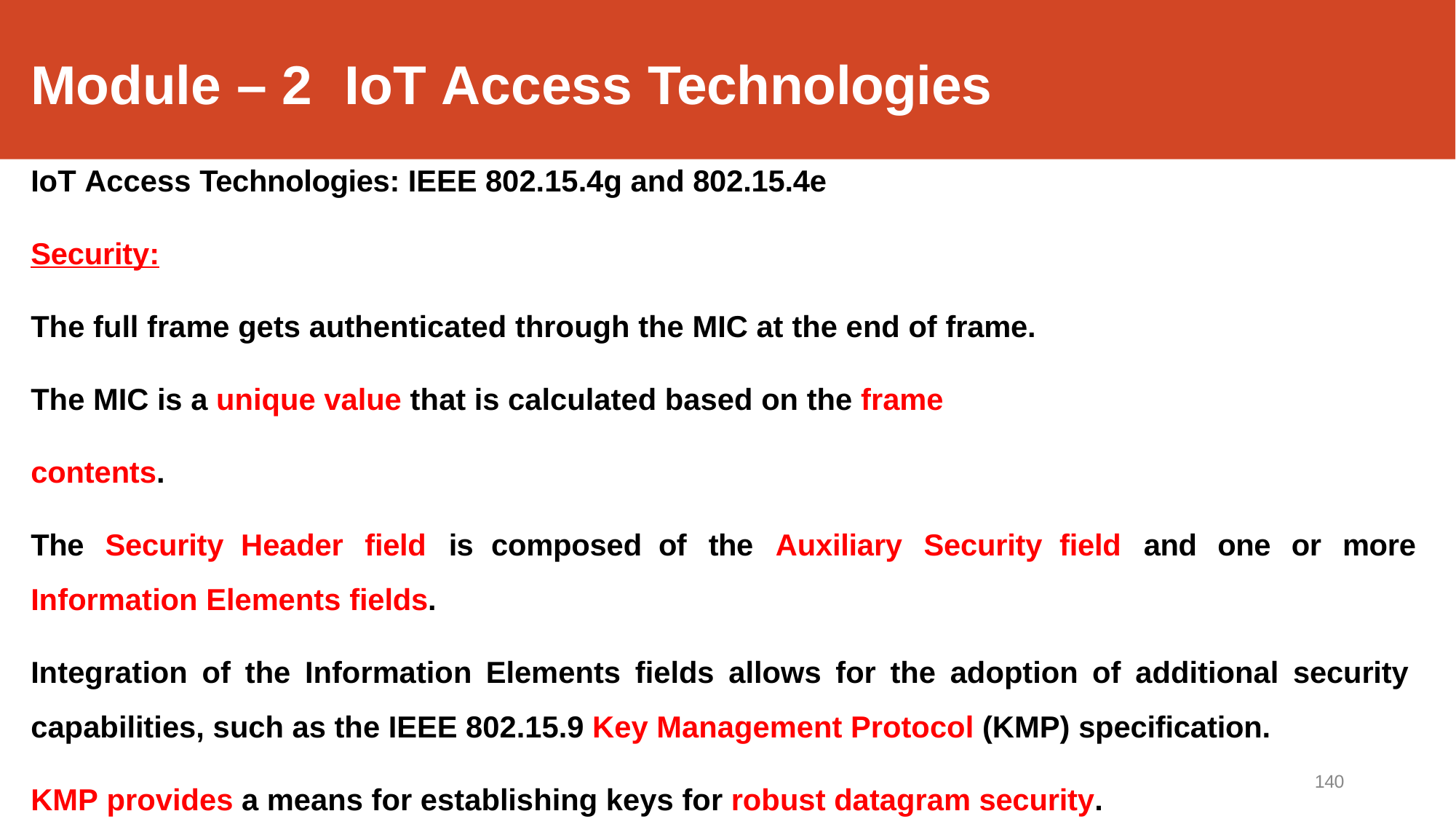

# Module – 2	IoT Access Technologies
IoT Access Technologies: IEEE 802.15.4g and 802.15.4e
Security:
The full frame gets authenticated through the MIC at the end of frame. The MIC is a unique value that is calculated based on the frame contents.
The	Security	Header	field	is	composed	of	the	Auxiliary	Security	field	and	one	or	more Information Elements fields.
Integration of the Information Elements fields allows for the adoption of additional security
capabilities, such as the IEEE 802.15.9 Key Management Protocol (KMP) specification.
KMP provides a means for establishing keys for robust datagram security.
140